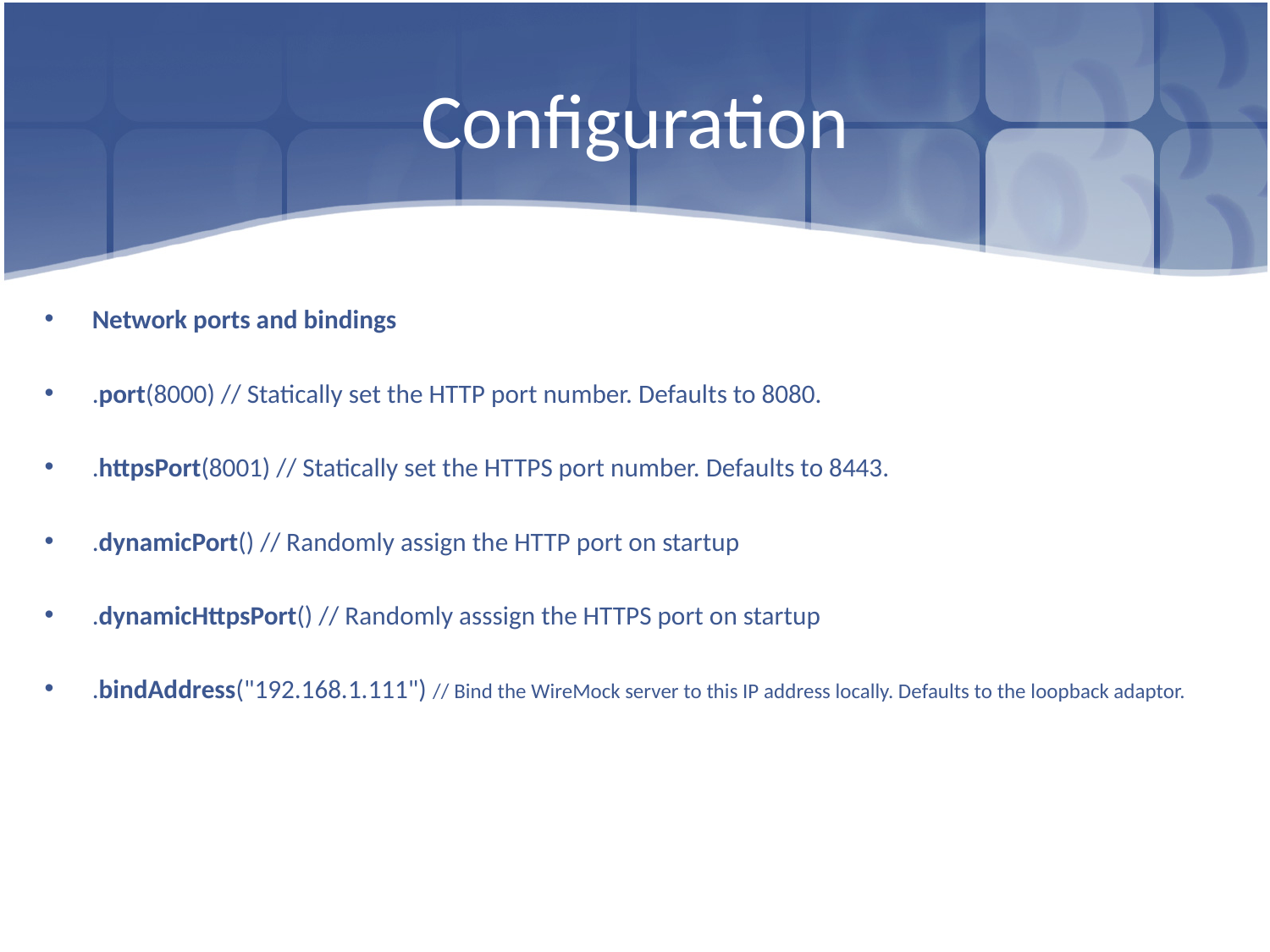

# Configuration
Network ports and bindings

.port(8000) // Statically set the HTTP port number. Defaults to 8080.

.httpsPort(8001) // Statically set the HTTPS port number. Defaults to 8443.

.dynamicPort() // Randomly assign the HTTP port on startup

.dynamicHttpsPort() // Randomly asssign the HTTPS port on startup

.bindAddress("192.168.1.111") // Bind the WireMock server to this IP address locally. Defaults to the loopback adaptor.